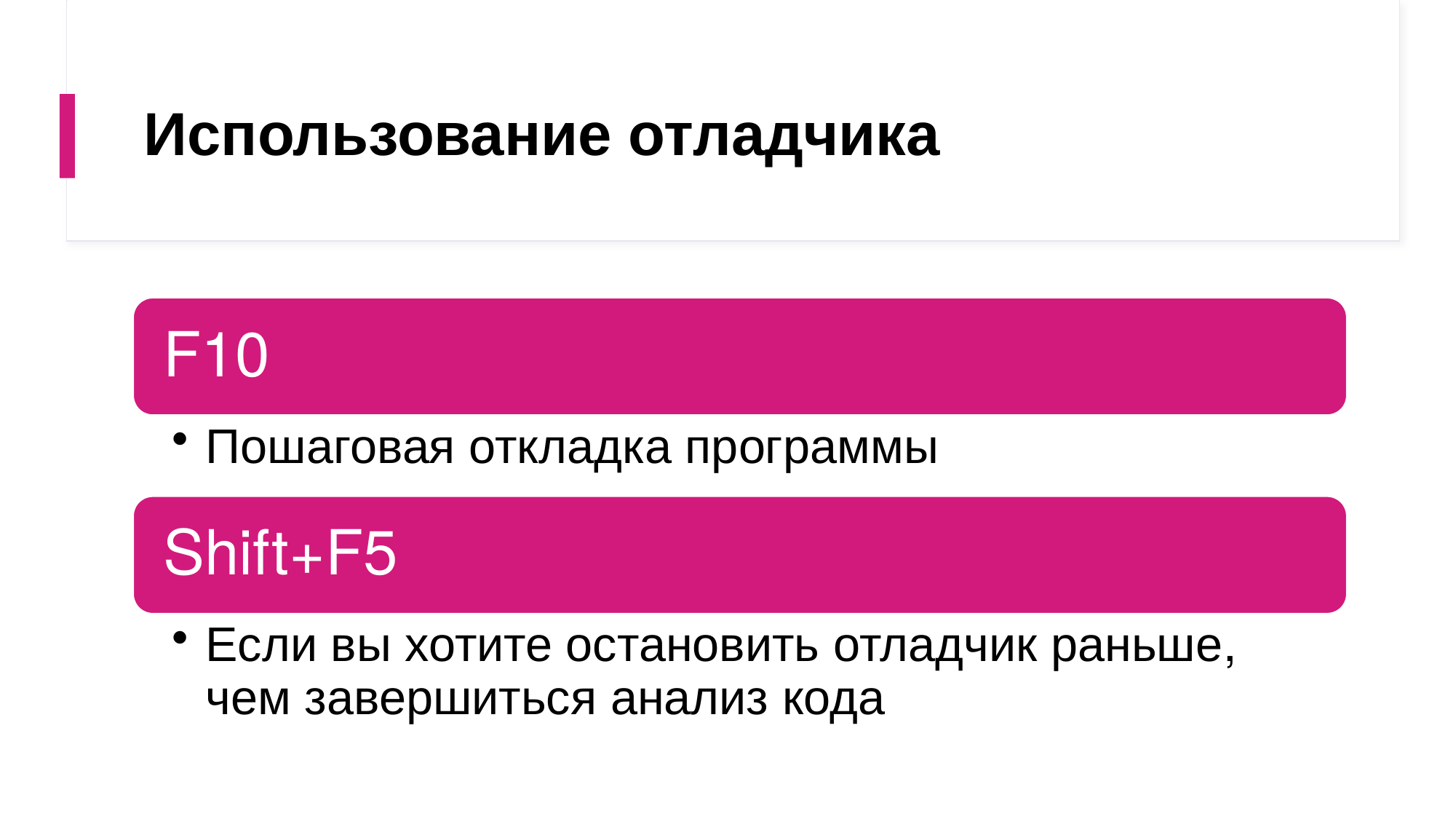

# Использование отладчика
F10
Пошаговая откладка программы
Shift+F5
Если вы хотите остановить отладчик раньше, чем завершиться анализ кода